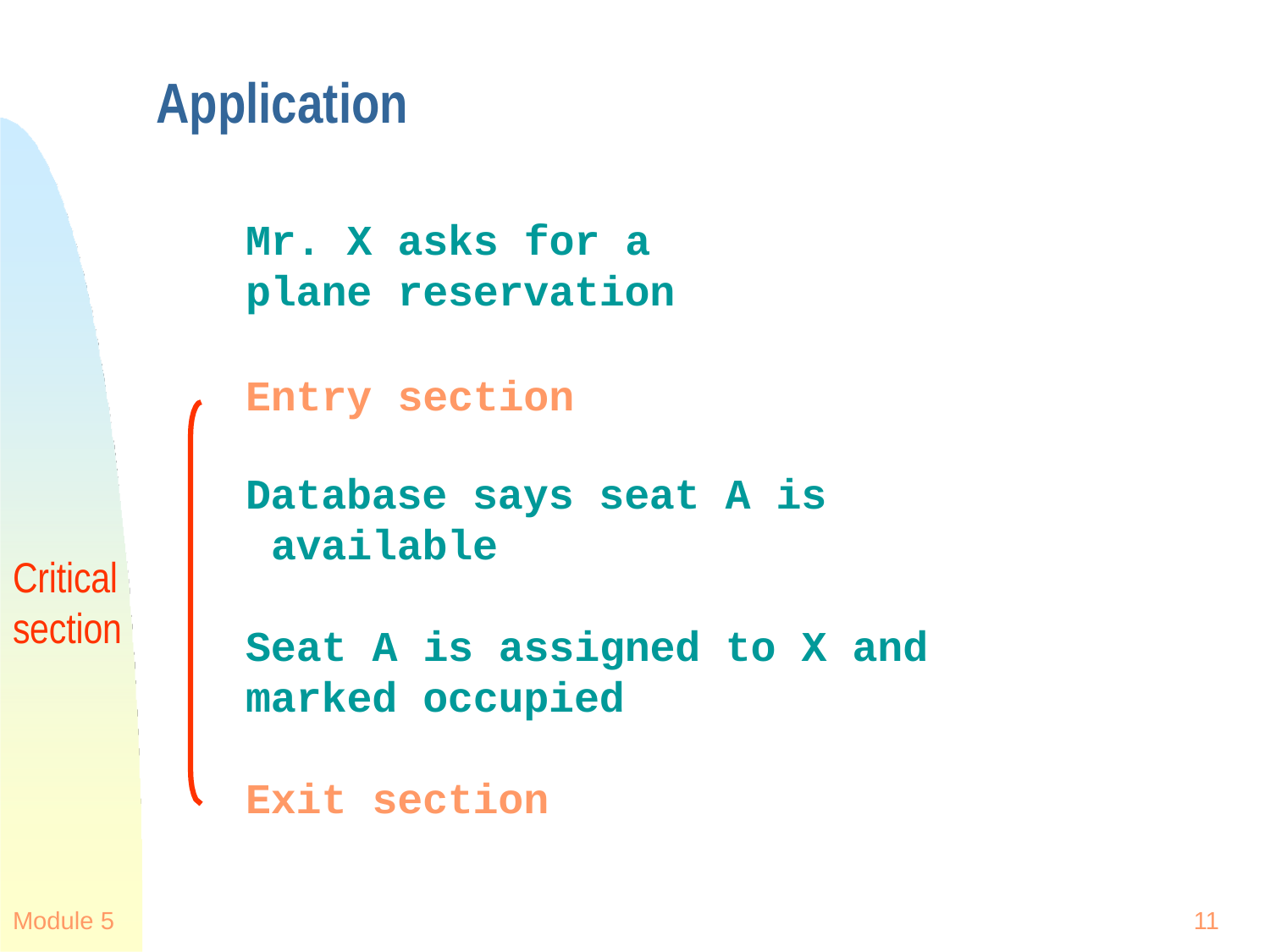

# Application
Mr. X asks for a  plane reservation

Entry section

Database says seat A is  available
Critical
section
Seat A is assigned to X and
marked occupied
Exit section
Module 5
11